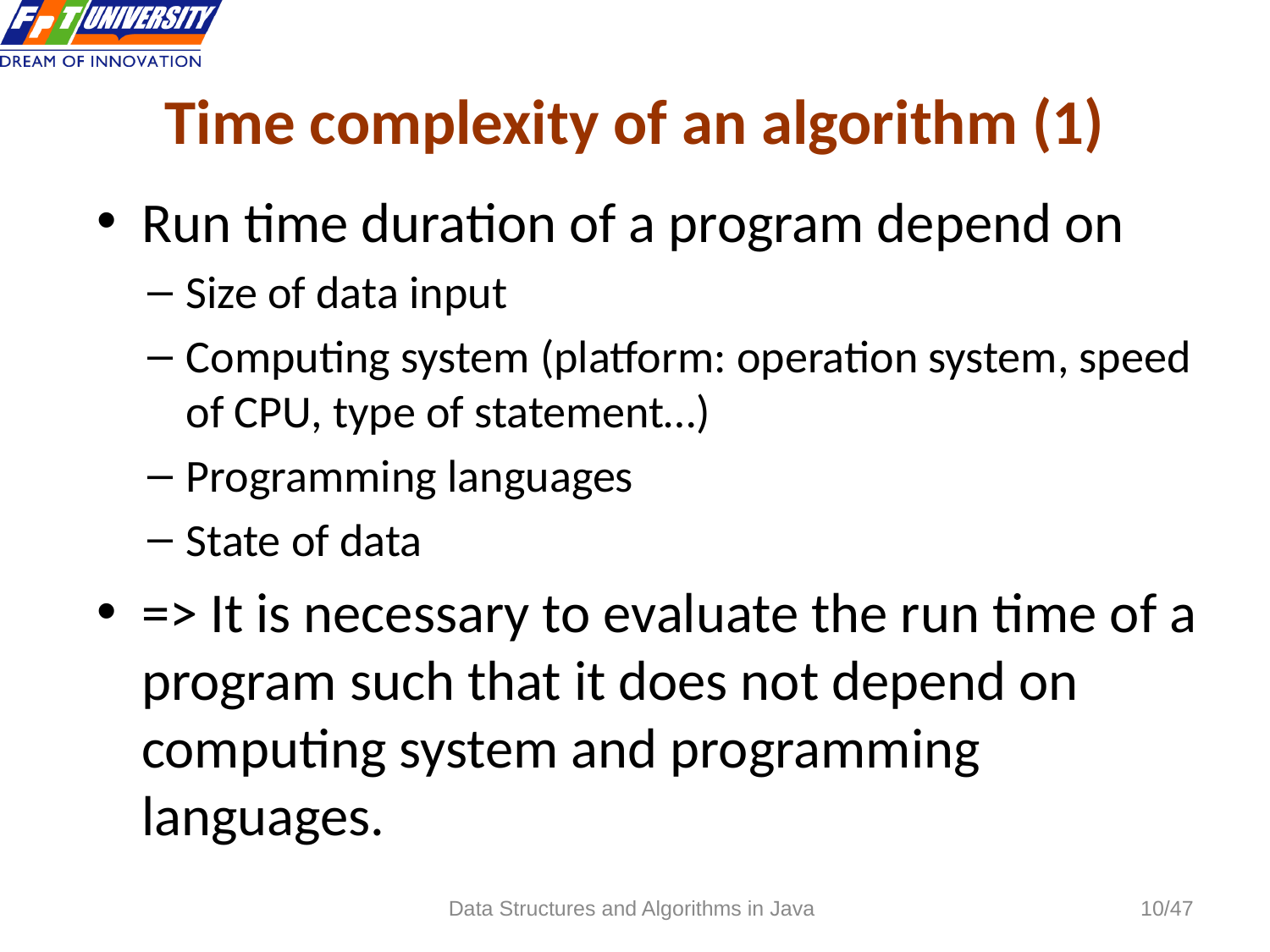

# Time complexity of an algorithm (1)
Run time duration of a program depend on
Size of data input
Computing system (platform: operation system, speed of CPU, type of statement…)
Programming languages
State of data
=> It is necessary to evaluate the run time of a program such that it does not depend on computing system and programming languages.
Data Structures and Algorithms in Java
10/47